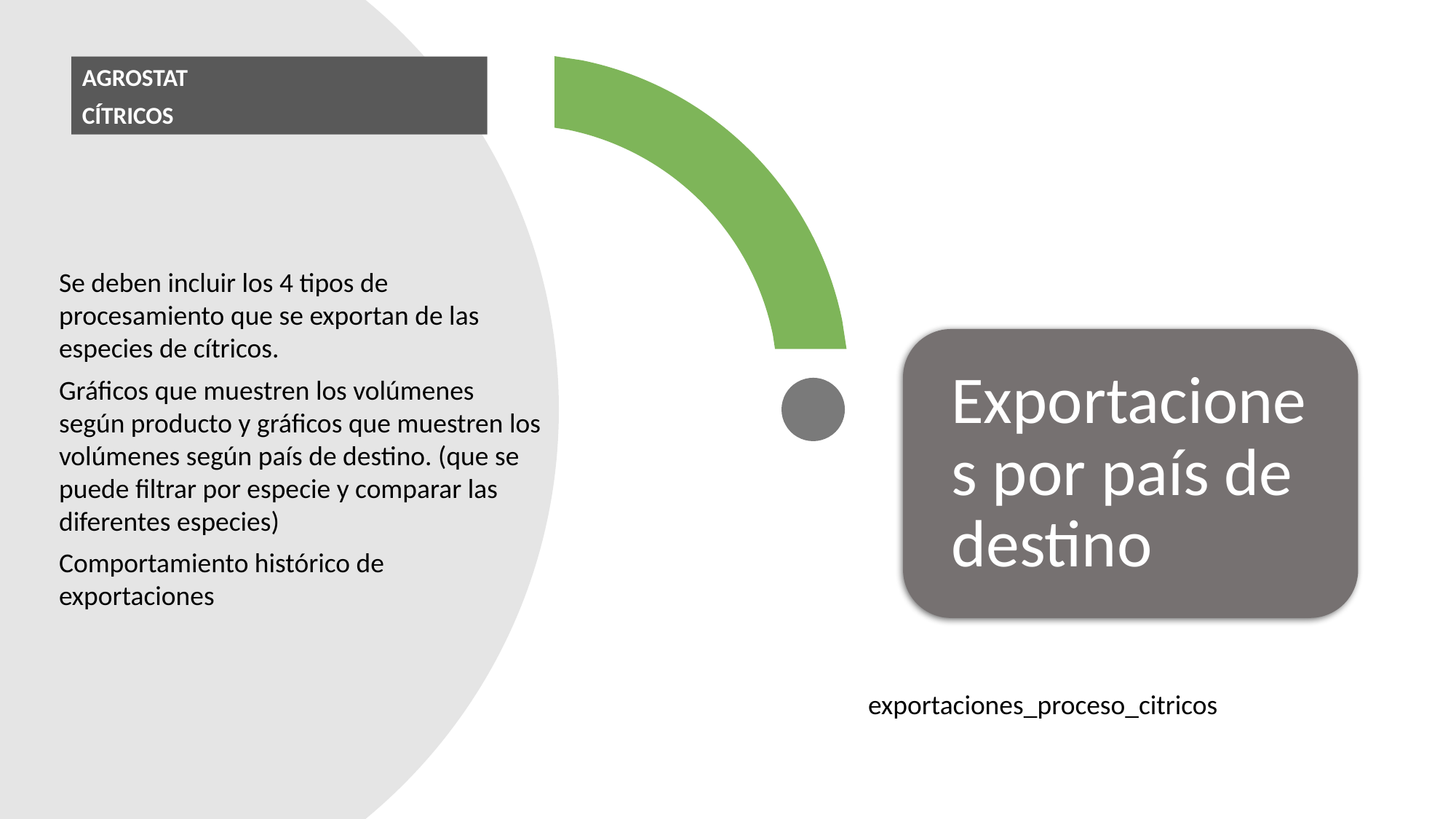

AGROSTAT
CÍTRICOS
Se deben incluir los 4 tipos de procesamiento que se exportan de las especies de cítricos.
Gráficos que muestren los volúmenes según producto y gráficos que muestren los volúmenes según país de destino. (que se puede filtrar por especie y comparar las diferentes especies)
Comportamiento histórico de exportaciones
Exportaciones por país de destino

exportaciones_proceso_citricos